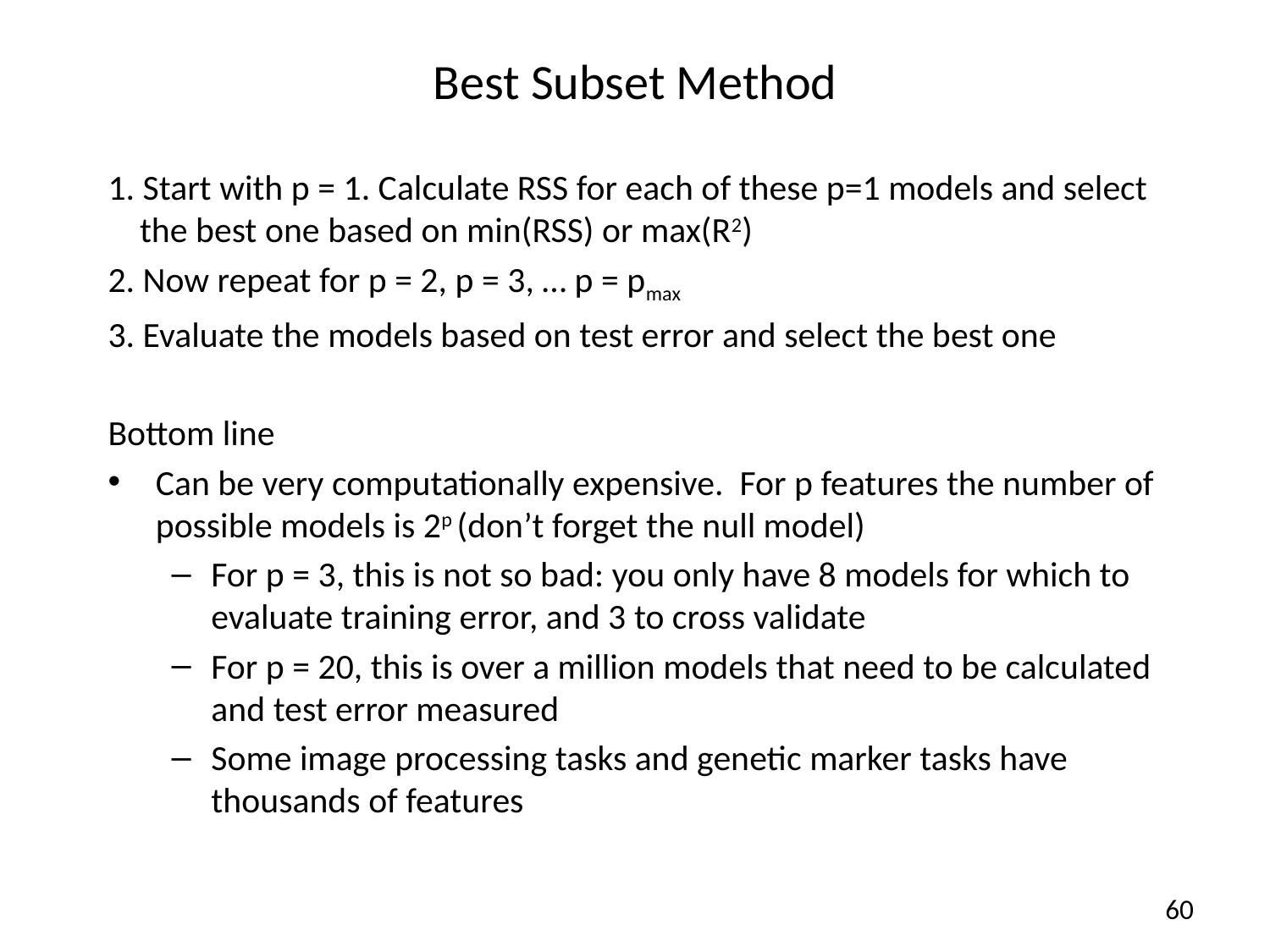

# Best Subset Method
1. Start with p = 1. Calculate RSS for each of these p=1 models and select the best one based on min(RSS) or max(R2)
2. Now repeat for p = 2, p = 3, … p = pmax
3. Evaluate the models based on test error and select the best one

Bottom line
Can be very computationally expensive.  For p features the number of possible models is 2p (don’t forget the null model)
For p = 3, this is not so bad: you only have 8 models for which to evaluate training error, and 3 to cross validate
For p = 20, this is over a million models that need to be calculated and test error measured
Some image processing tasks and genetic marker tasks have thousands of features

60